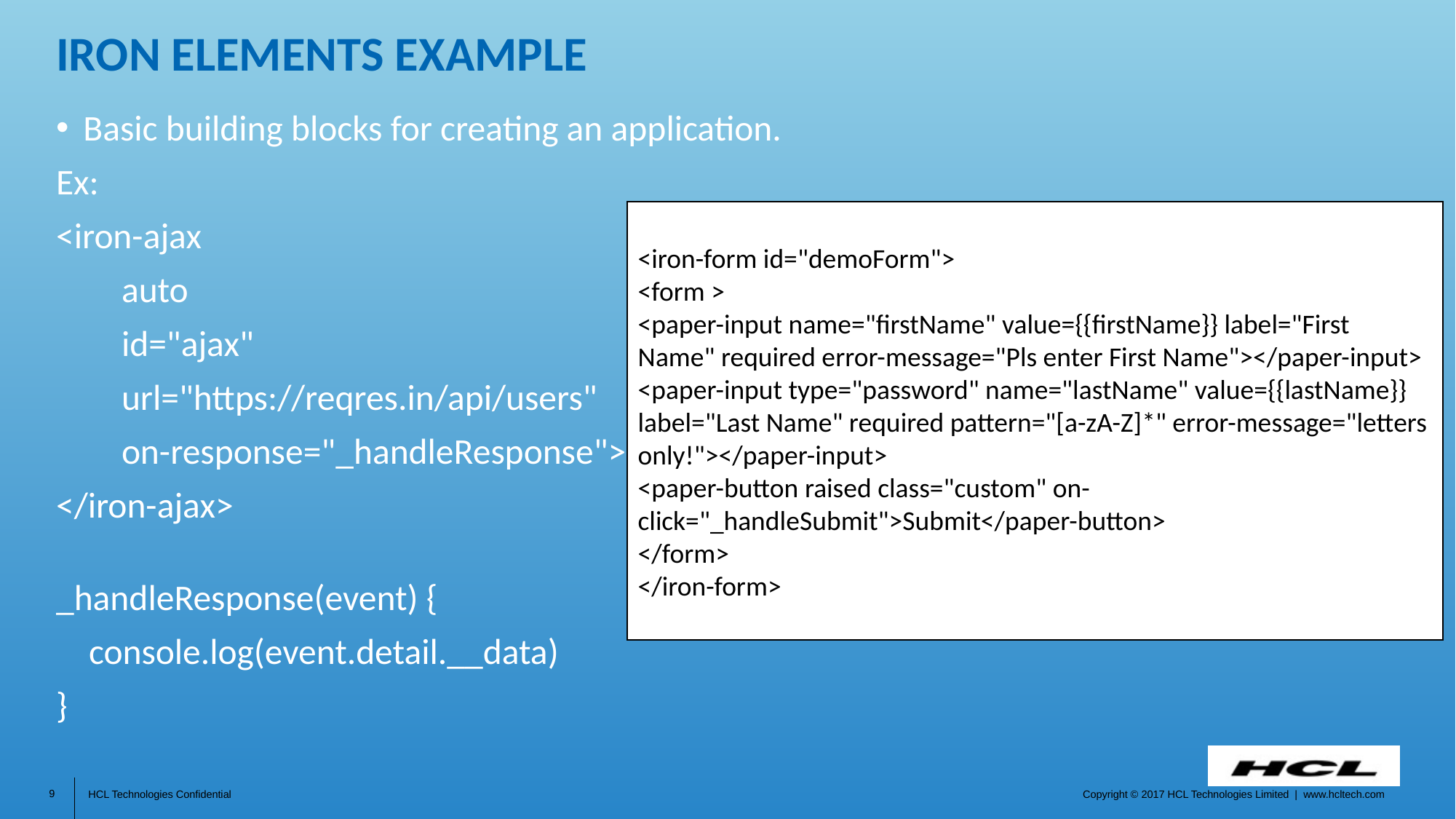

# Iron elements example
Basic building blocks for creating an application.
Ex:
<iron-ajax
        auto
        id="ajax"
        url="https://reqres.in/api/users"
        on-response="_handleResponse">
</iron-ajax>
_handleResponse(event) {
    console.log(event.detail.__data)
}
<iron-form id="demoForm">
<form >
<paper-input name="firstName" value={{firstName}} label="First Name" required error-message="Pls enter First Name"></paper-input>
<paper-input type="password" name="lastName" value={{lastName}} label="Last Name" required pattern="[a-zA-Z]*" error-message="letters only!"></paper-input>
<paper-button raised class="custom" on-click="_handleSubmit">Submit</paper-button>
</form>
</iron-form>